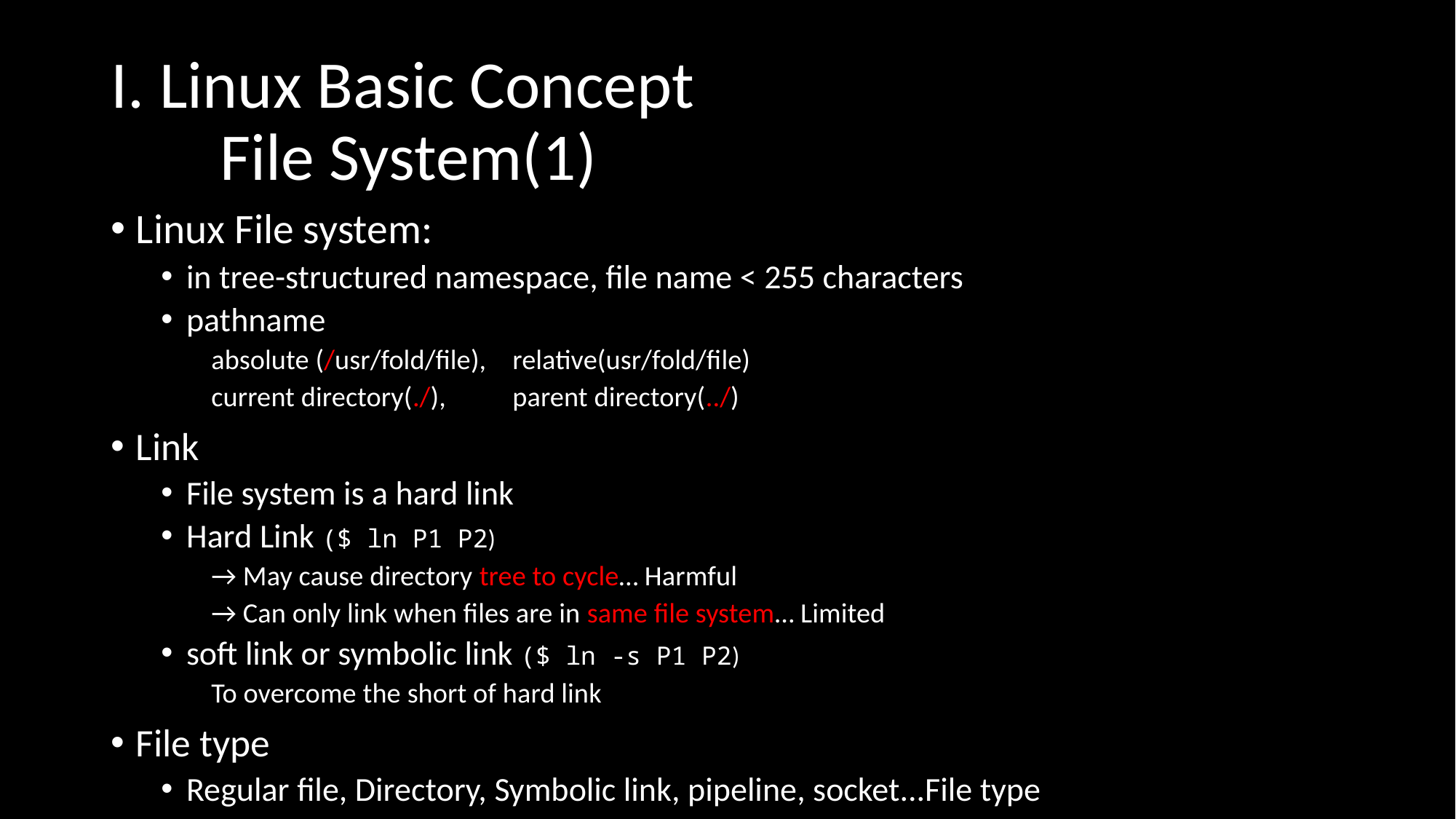

# I. Linux Basic Concept File System(1)
Linux File system:
in tree-structured namespace, file name < 255 characters
pathname
absolute (/usr/fold/file),	relative(usr/fold/file)
current directory(./),	parent directory(../)
Link
File system is a hard link
Hard Link ($ ln P1 P2)
→ May cause directory tree to cycle… Harmful
→ Can only link when files are in same file system… Limited
soft link or symbolic link ($ ln -s P1 P2)
To overcome the short of hard link
File type
Regular file, Directory, Symbolic link, pipeline, socket...File type